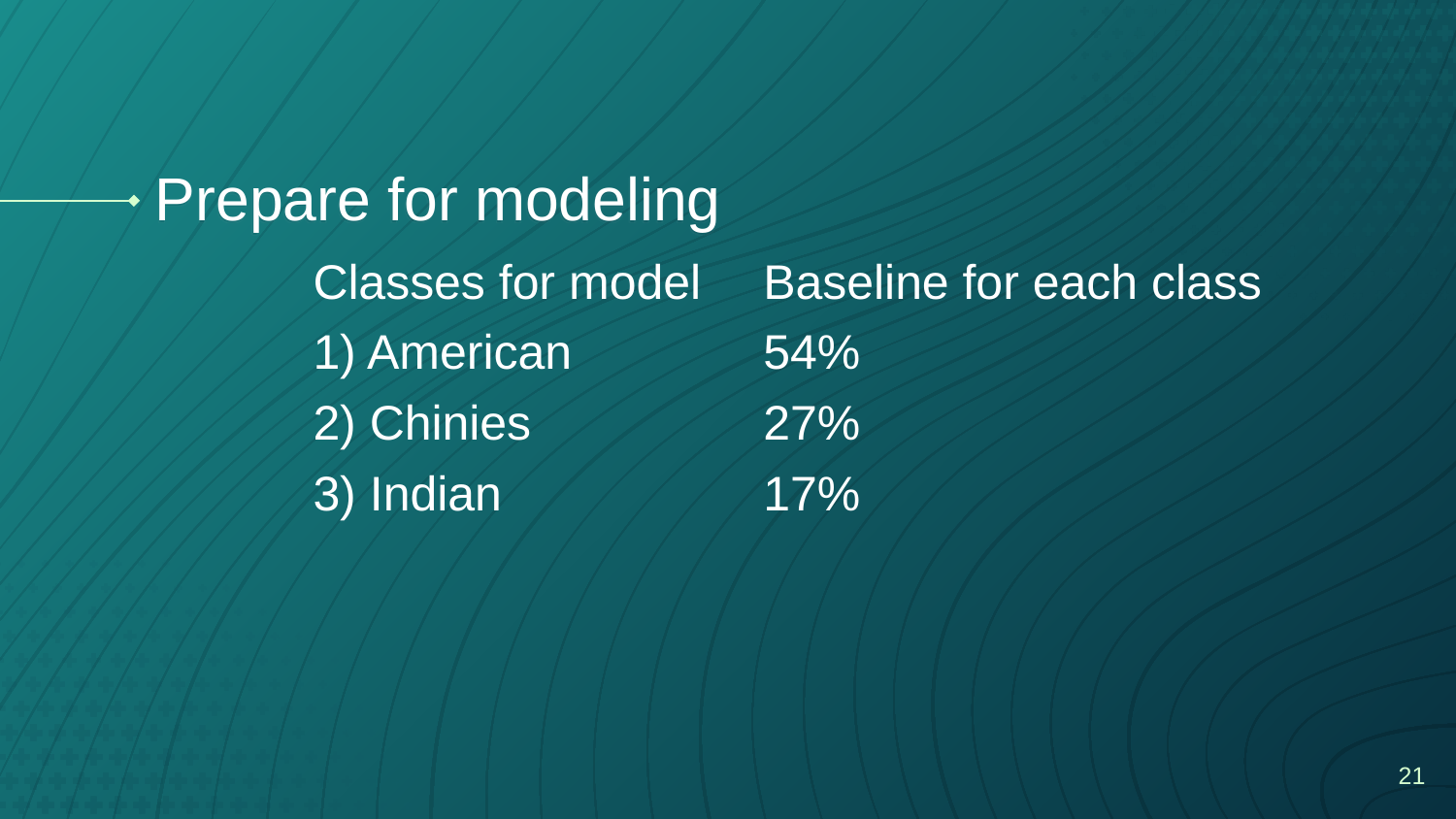

# Prepare for modeling
	Classes for model 	 Baseline for each class
	1) American 		 54%
	2) Chinies 		 27%
	3) Indian		 17%

21